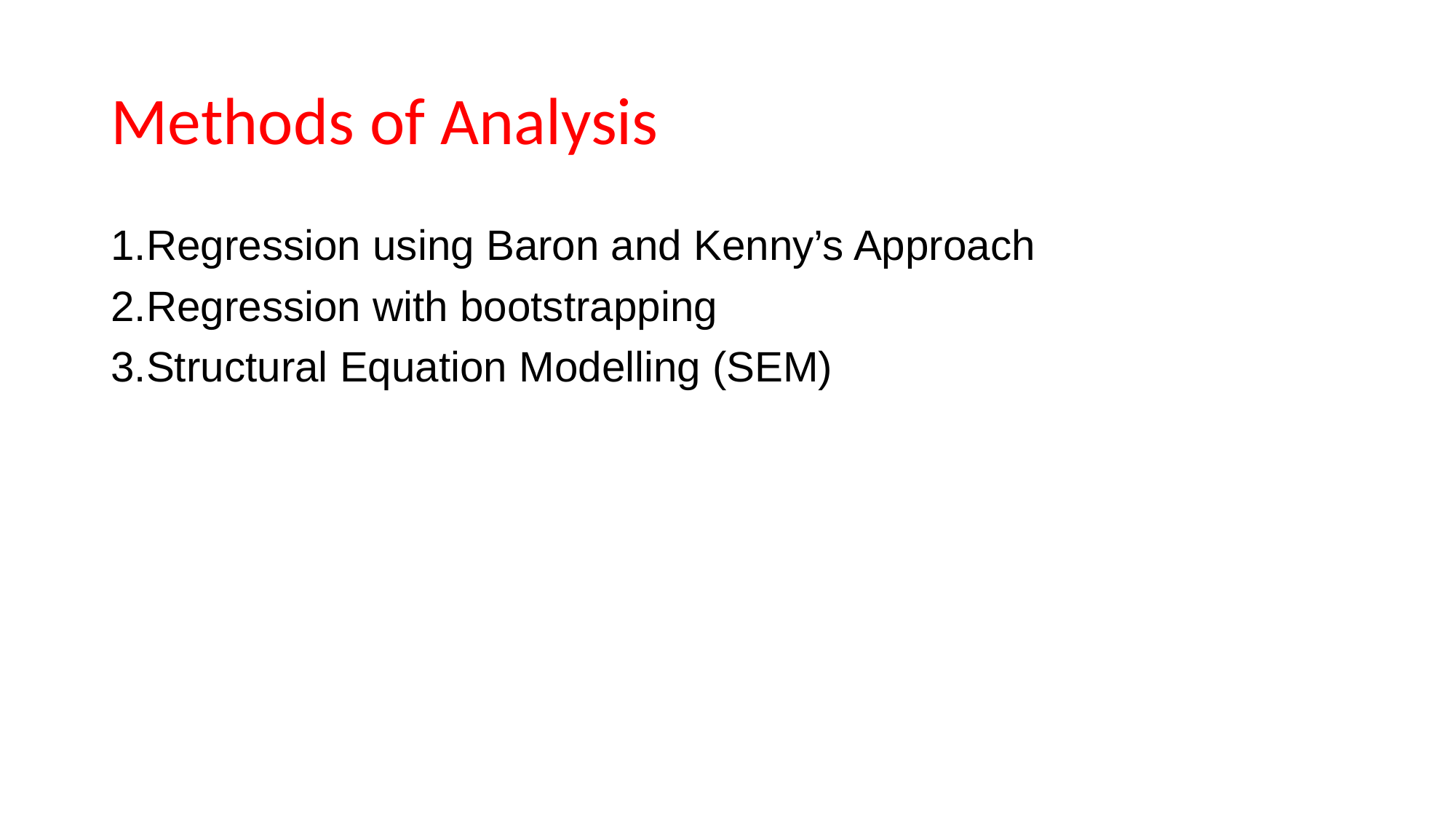

# Methods of Analysis
Regression using Baron and Kenny’s Approach
Regression with bootstrapping
Structural Equation Modelling (SEM)